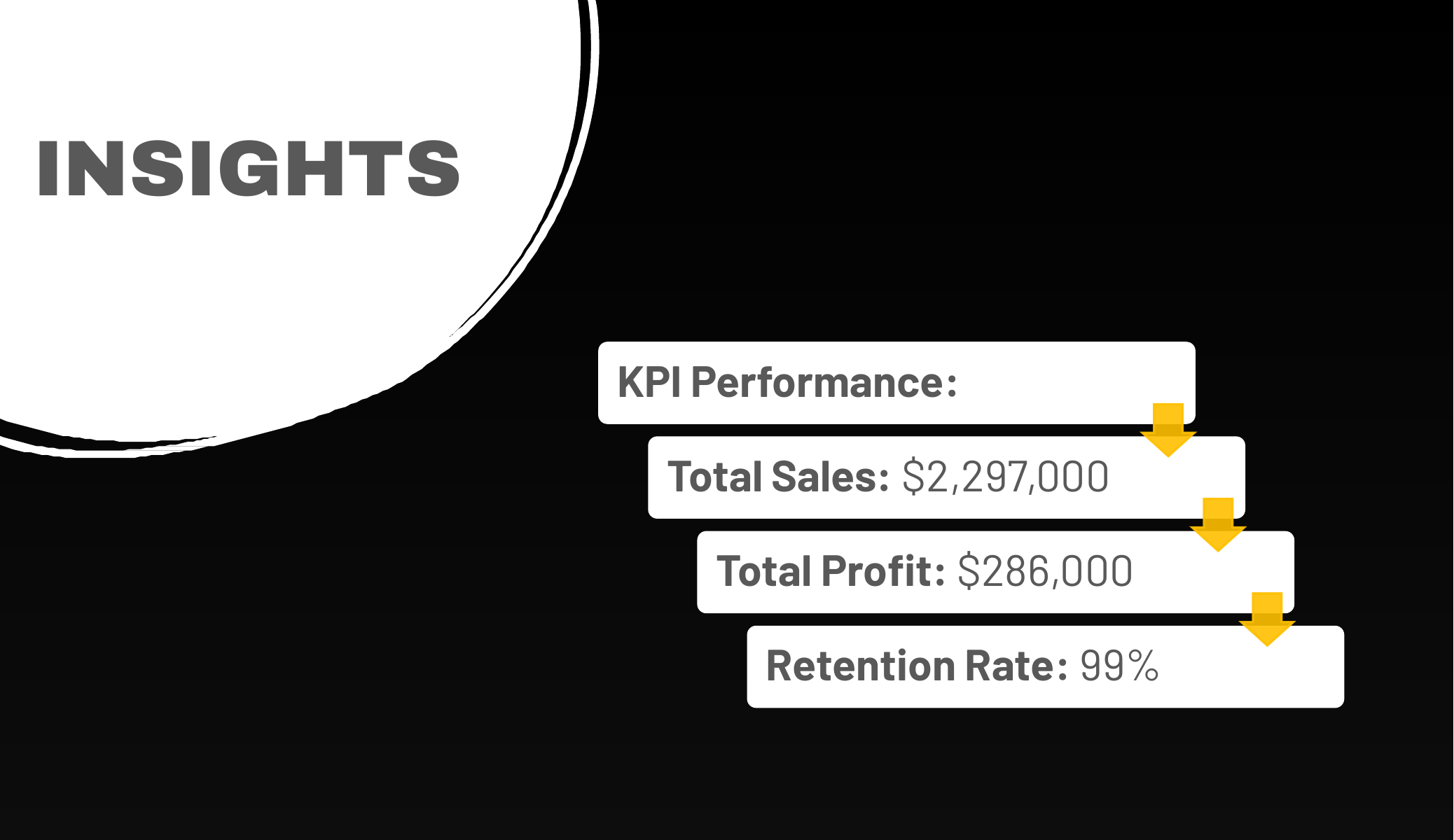

INSIGHTS
KPI Performance:
Total Sales: $2,297,000
Total Profit: $286,000
Retention Rate: 99%